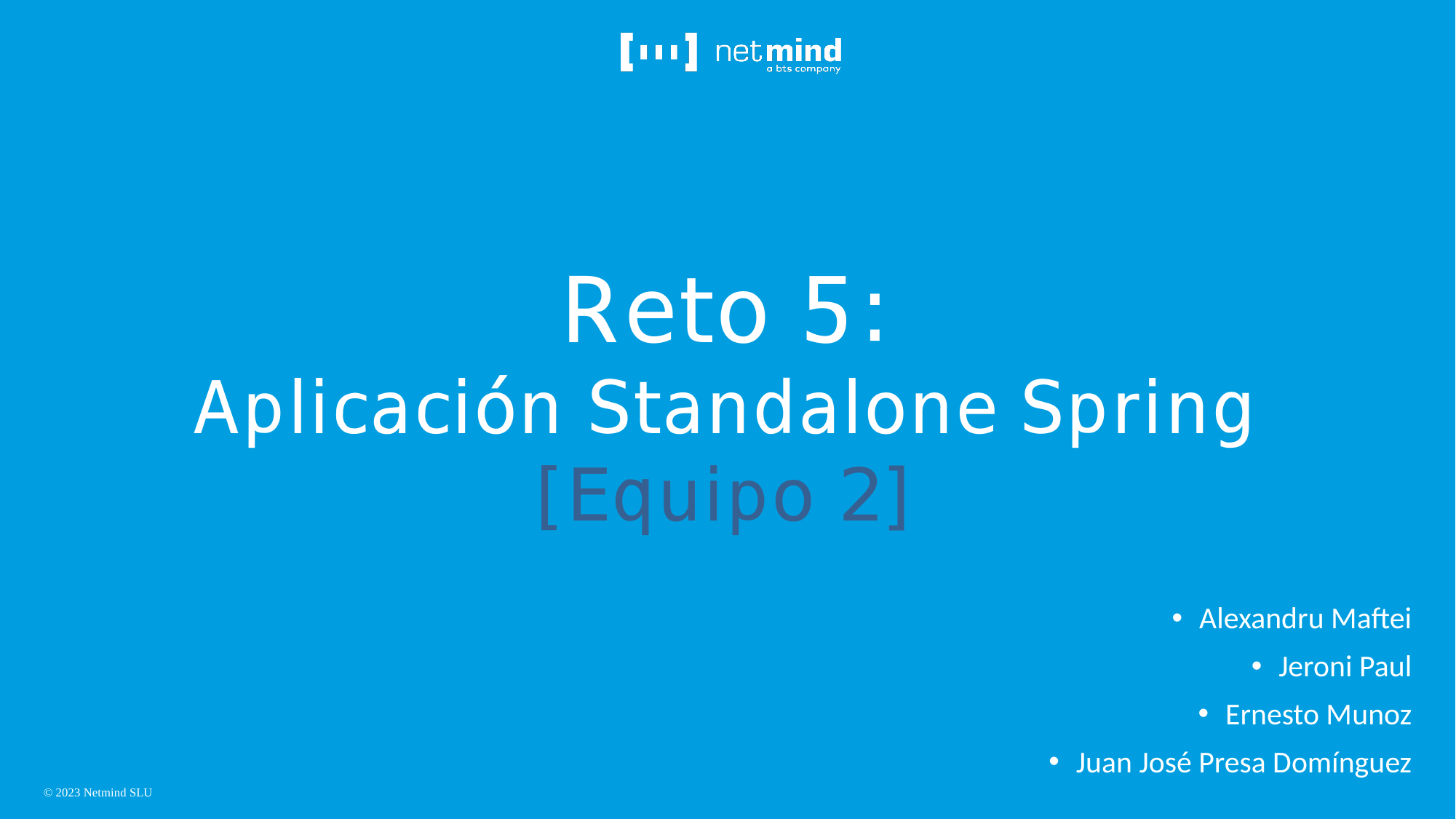

# Reto 5: Aplicación Standalone Spring [Equipo 2]
Alexandru Maftei
Jeroni Paul
Ernesto Munoz
Juan José Presa Domínguez
© 2023 Netmind SLU